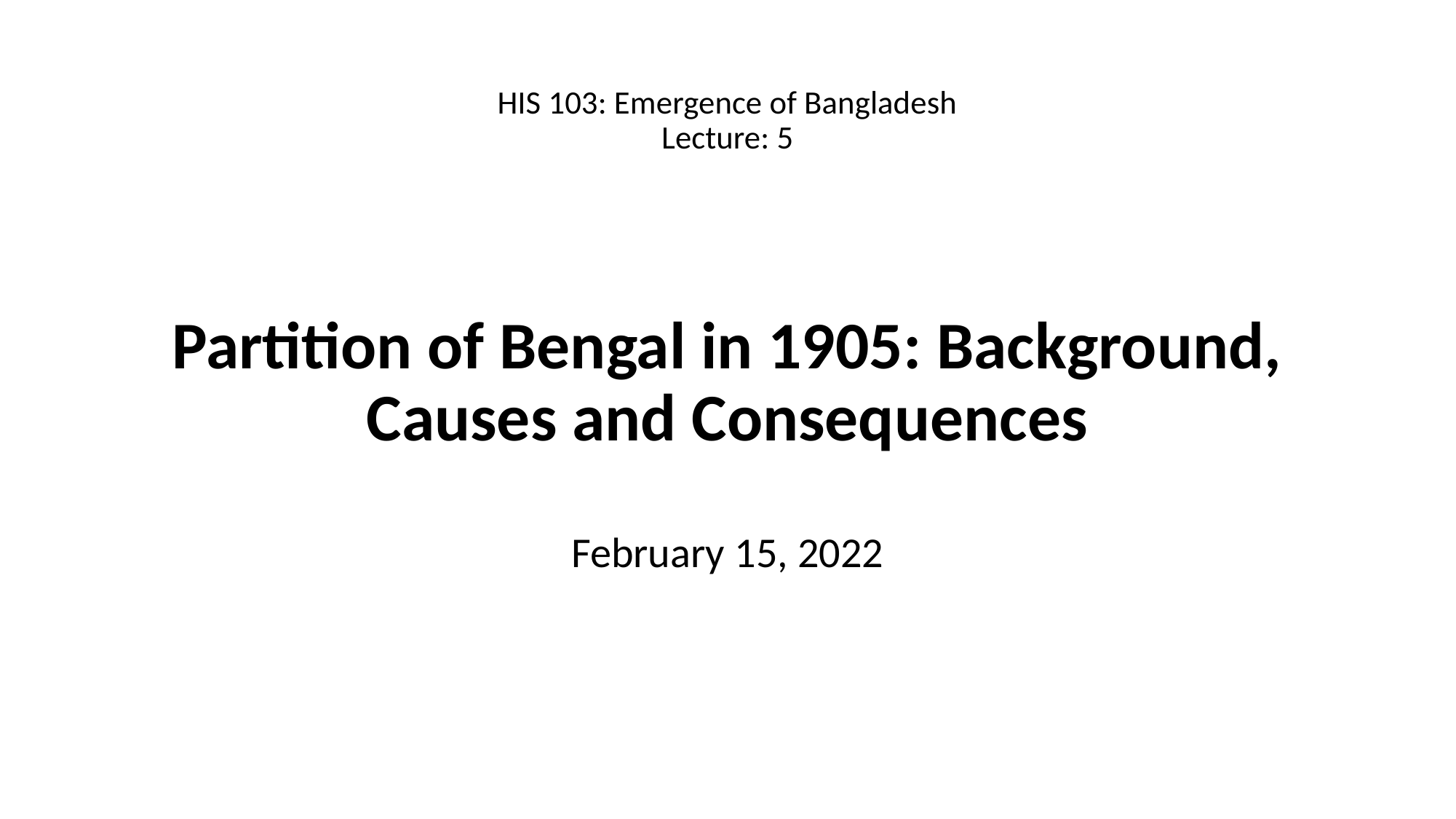

# HIS 103: Emergence of Bangladesh Lecture: 5

Partition of Bengal in 1905: Background, Causes and Consequences

February 15, 2022